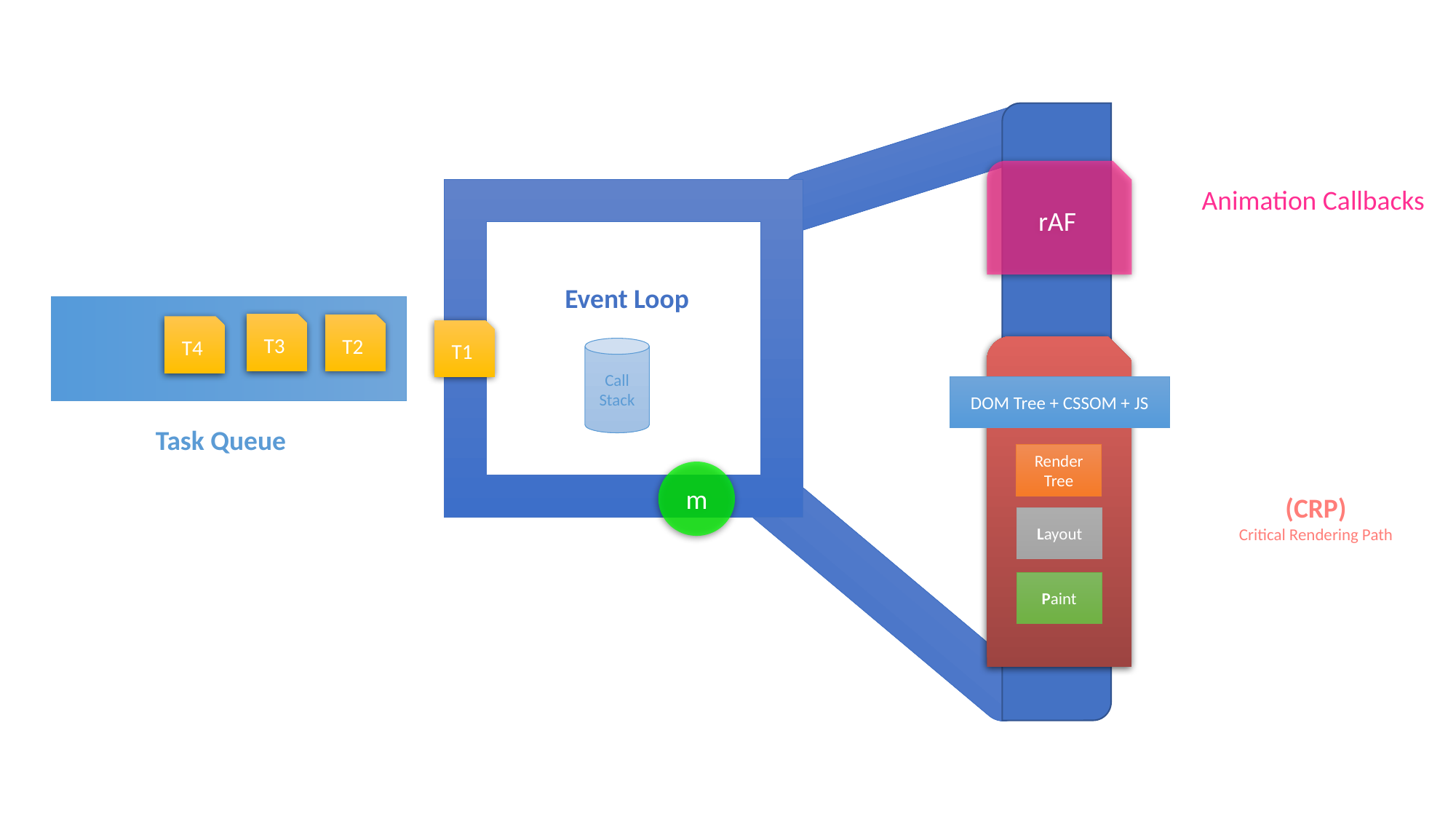

rAF

Animation Callbacks

Event Loop
T3
T2
T4
T1

Render Tree
Layout
Paint
DOM Tree + CSSOM + JS

Task Queue
m
(CRP)
Critical Rendering Path

Call Stack